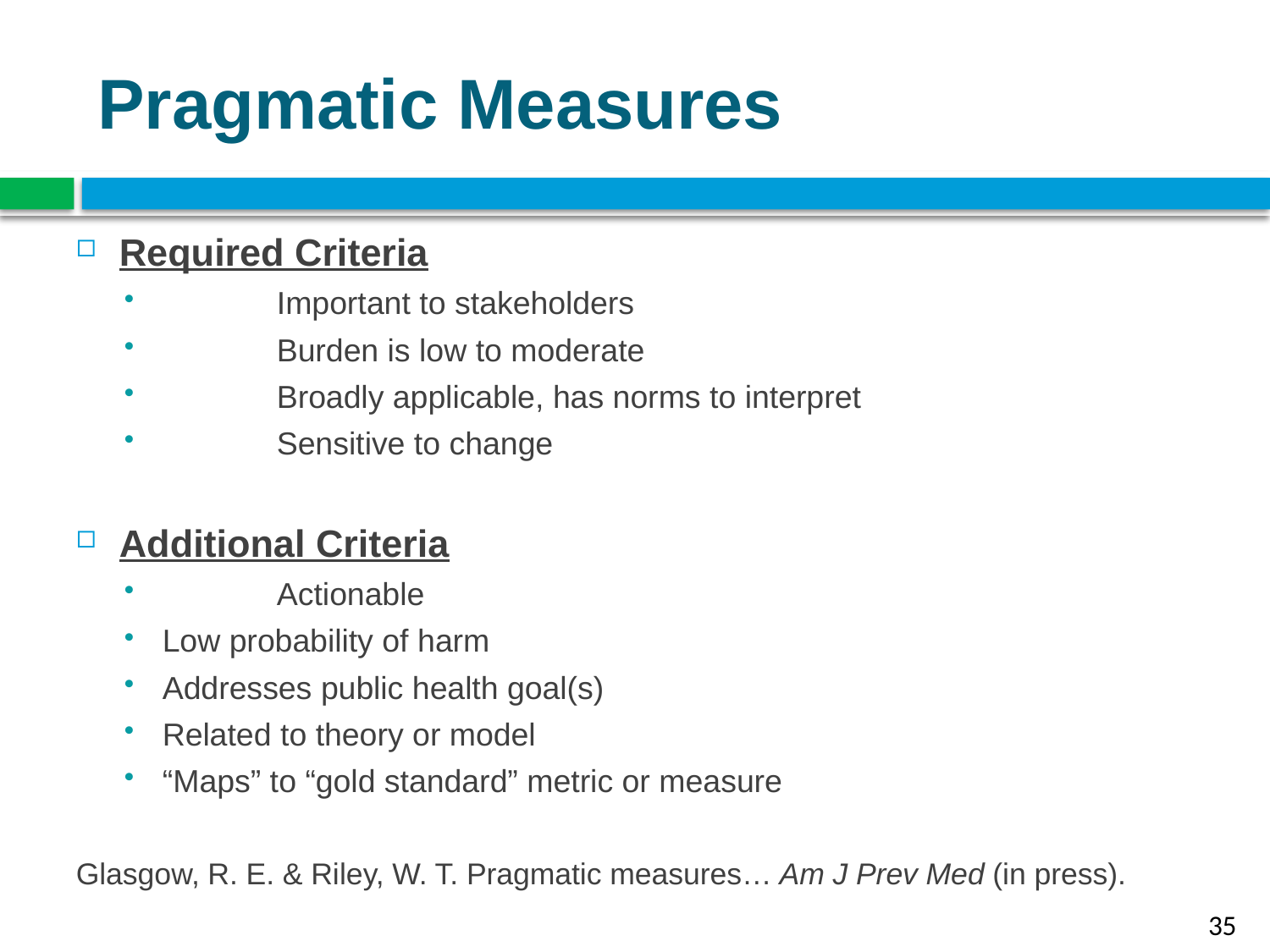

# Pragmatic Measures
Required Criteria
	Important to stakeholders
	Burden is low to moderate
	Broadly applicable, has norms to interpret
  	Sensitive to change

Additional Criteria
  	Actionable
	Low probability of harm
	Addresses public health goal(s)
	Related to theory or model
	“Maps” to “gold standard” metric or measure

Glasgow, R. E. & Riley, W. T. Pragmatic measures… Am J Prev Med (in press).

35